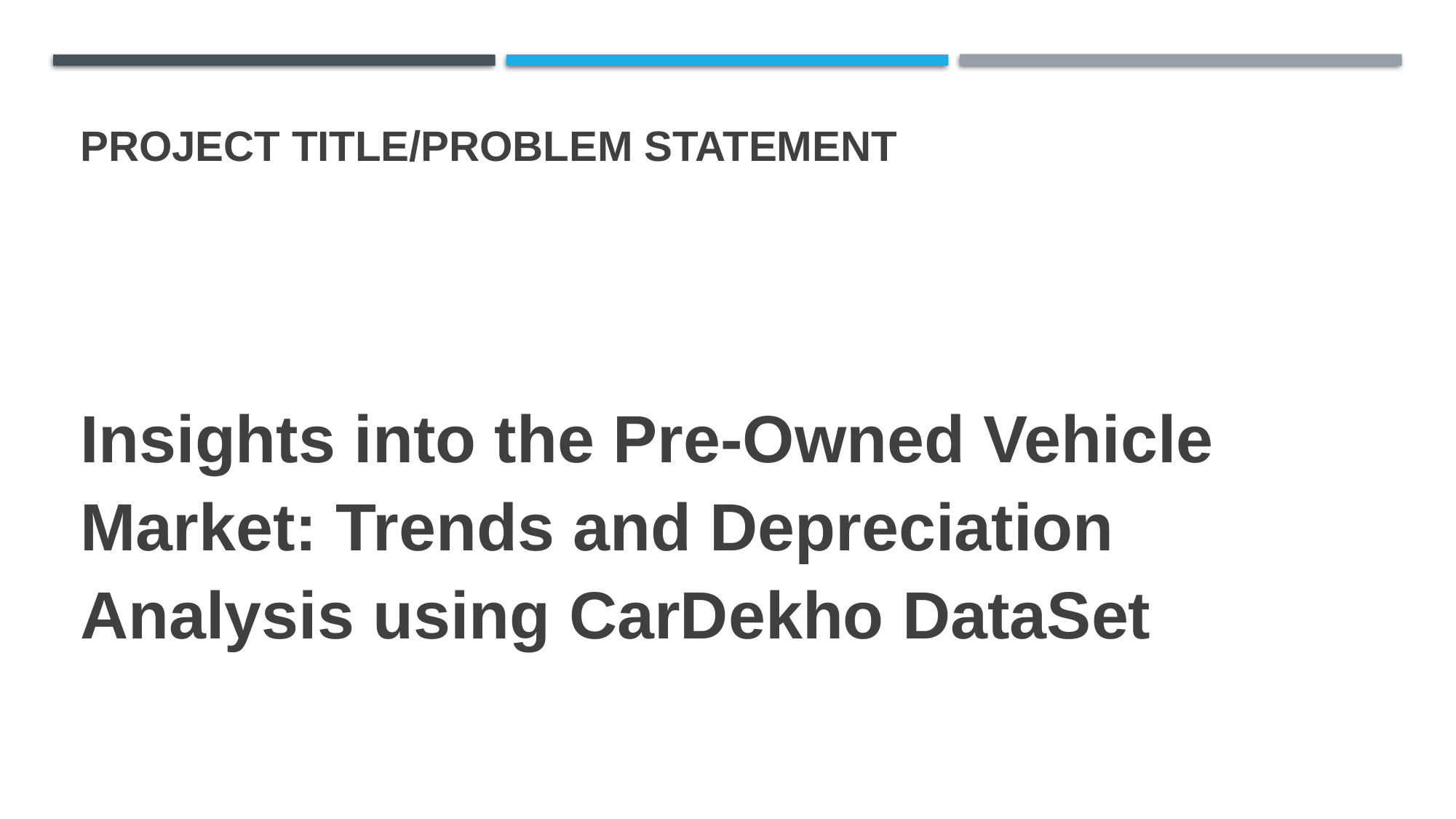

# PROJECT TITLE/Problem Statement

Insights into the Pre-Owned Vehicle Market: Trends and Depreciation Analysis using CarDekho DataSet